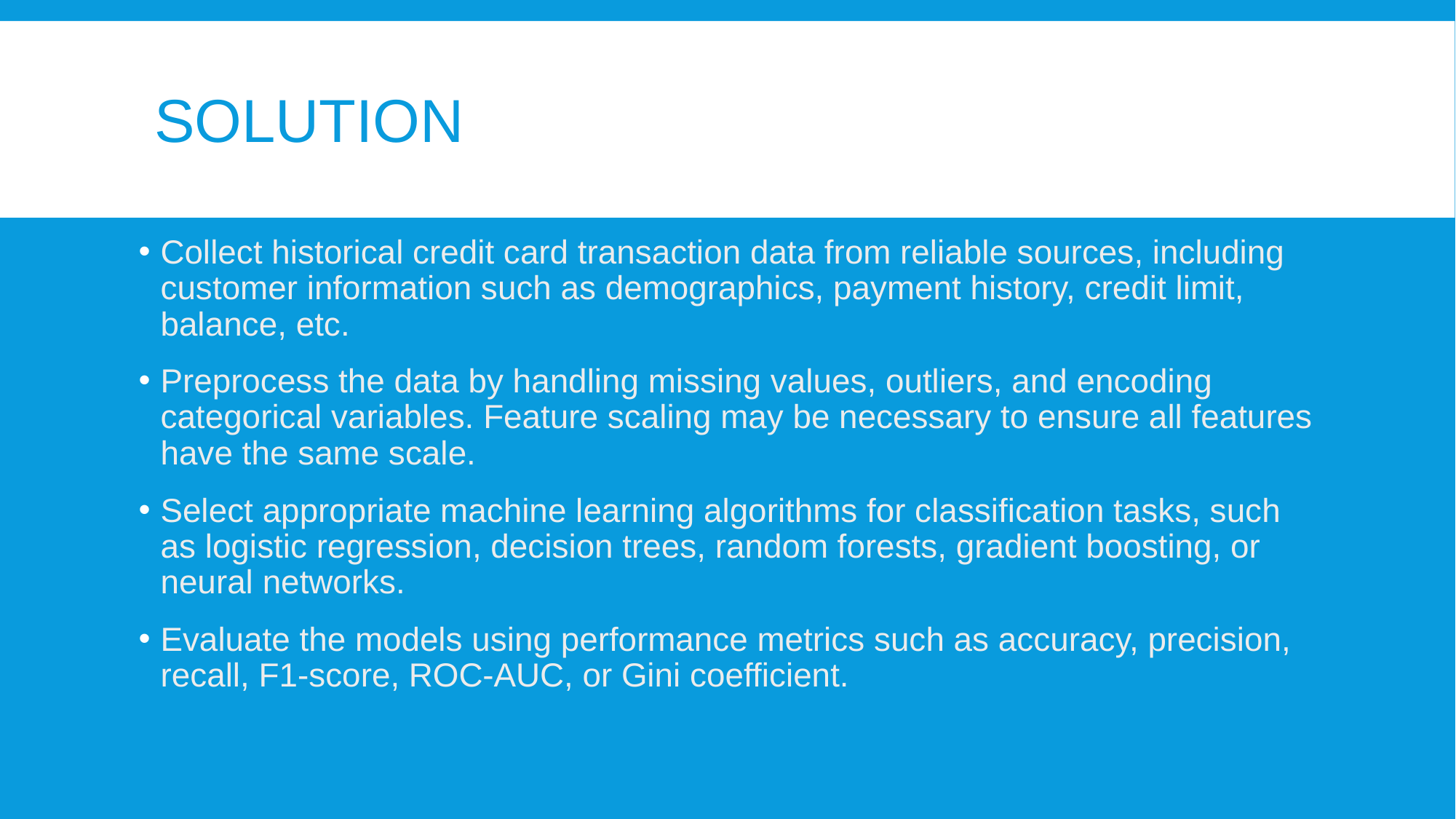

# SOLUTION

Collect historical credit card transaction data from reliable sources, including customer information such as demographics, payment history, credit limit, balance, etc.
Preprocess the data by handling missing values, outliers, and encoding categorical variables. Feature scaling may be necessary to ensure all features have the same scale.
Select appropriate machine learning algorithms for classification tasks, such as logistic regression, decision trees, random forests, gradient boosting, or neural networks.
Evaluate the models using performance metrics such as accuracy, precision, recall, F1-score, ROC-AUC, or Gini coefficient.